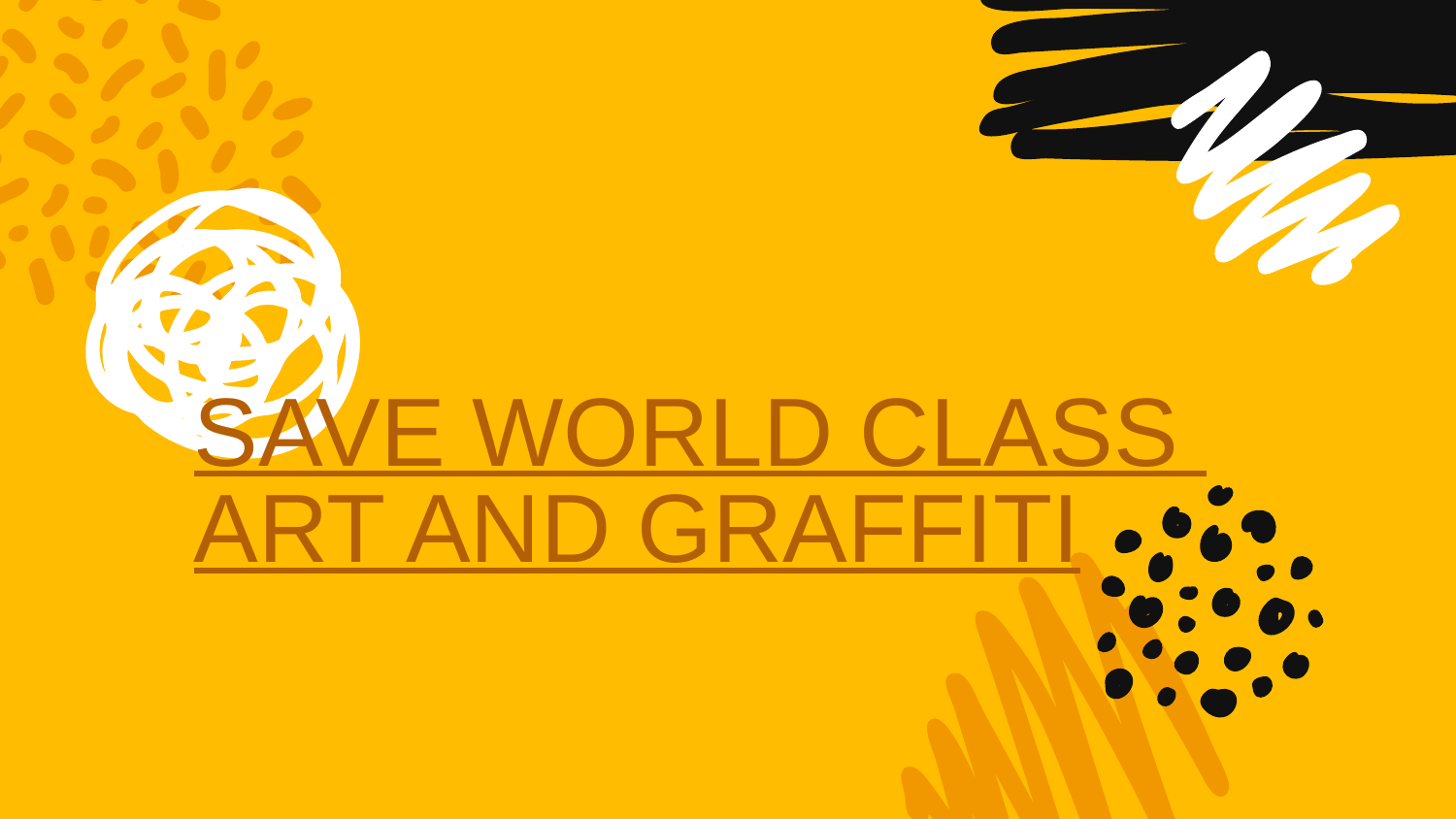

# SAVE WORLD CLASS ART AND GRAFFITI